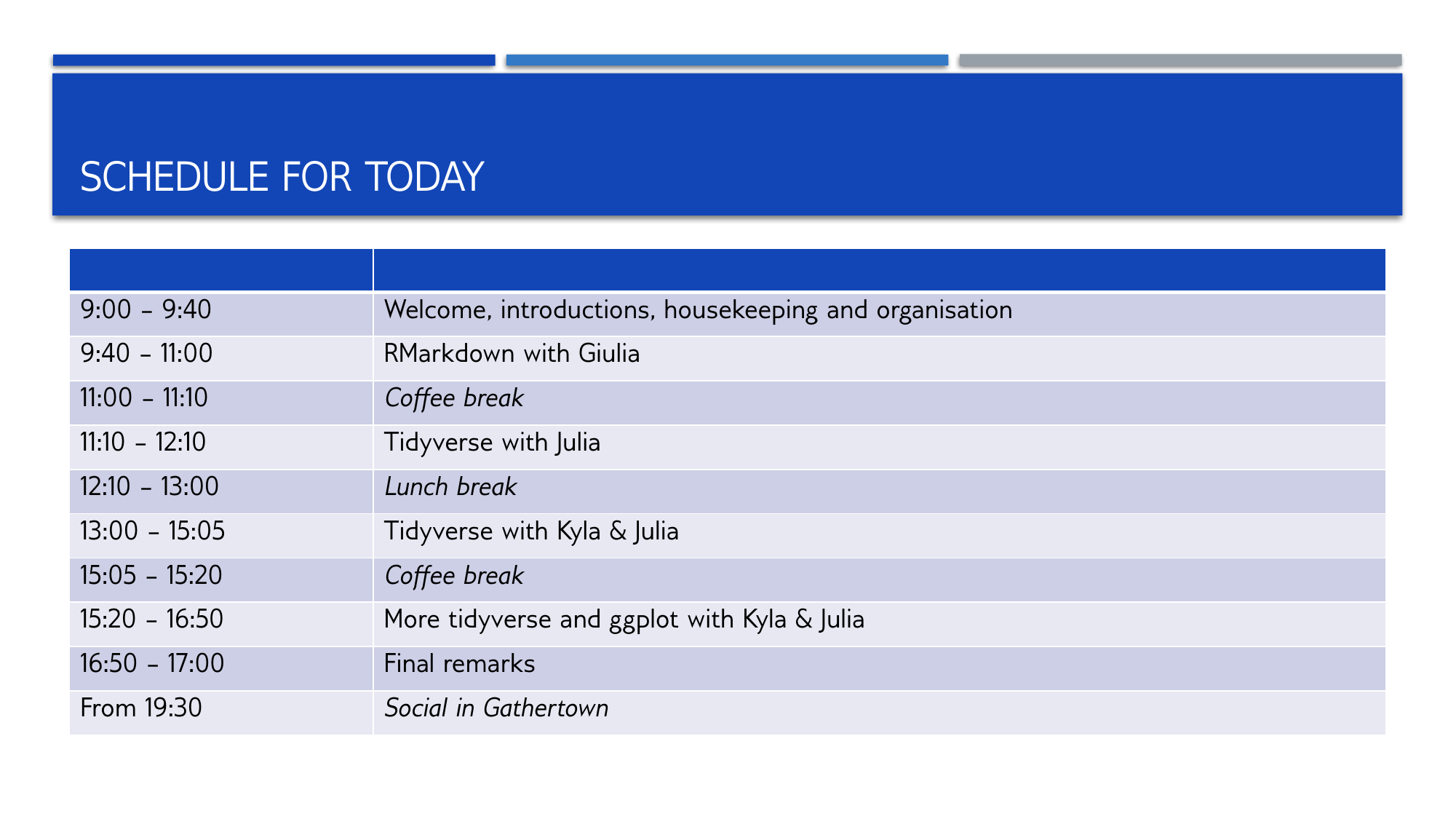

# Schedule for today
|  |  |
| --- | --- |
| 9:00 – 9:40 | Welcome, introductions, housekeeping and organisation |
| 9:40 – 11:00 | RMarkdown with Giulia |
| 11:00 – 11:10 | Coffee break |
| 11:10 – 12:10 | Tidyverse with Julia |
| 12:10 – 13:00 | Lunch break |
| 13:00 – 15:05 | Tidyverse with Kyla & Julia |
| 15:05 – 15:20 | Coffee break |
| 15:20 – 16:50 | More tidyverse and ggplot with Kyla & Julia |
| 16:50 – 17:00 | Final remarks |
| From 19:30 | Social in Gathertown |